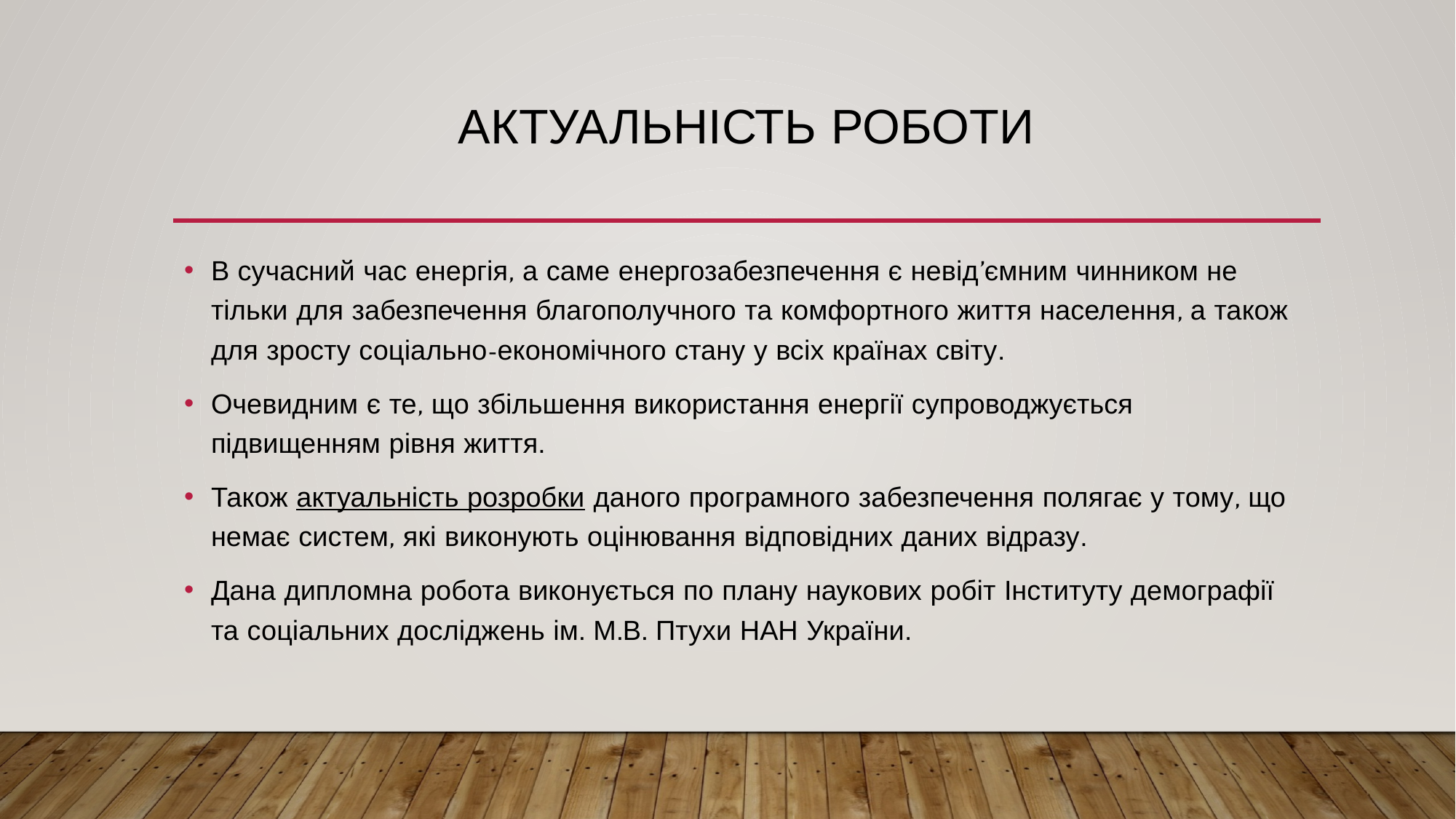

# Актуальність роботи
В сучасний час енергія, а саме енергозабезпечення є невід’ємним чинником не тільки для забезпечення благополучного та комфортного життя населення, а також для зросту соціально-економічного стану у всіх країнах світу.
Очевидним є те, що збільшення використання енергії супроводжується підвищенням рівня життя.
Також актуальність розробки даного програмного забезпечення полягає у тому, що немає систем, які виконують оцінювання відповідних даних відразу.
Дана дипломна робота виконується по плану наукових робіт Інституту демографії та соціальних досліджень ім. М.В. Птухи НАН України.